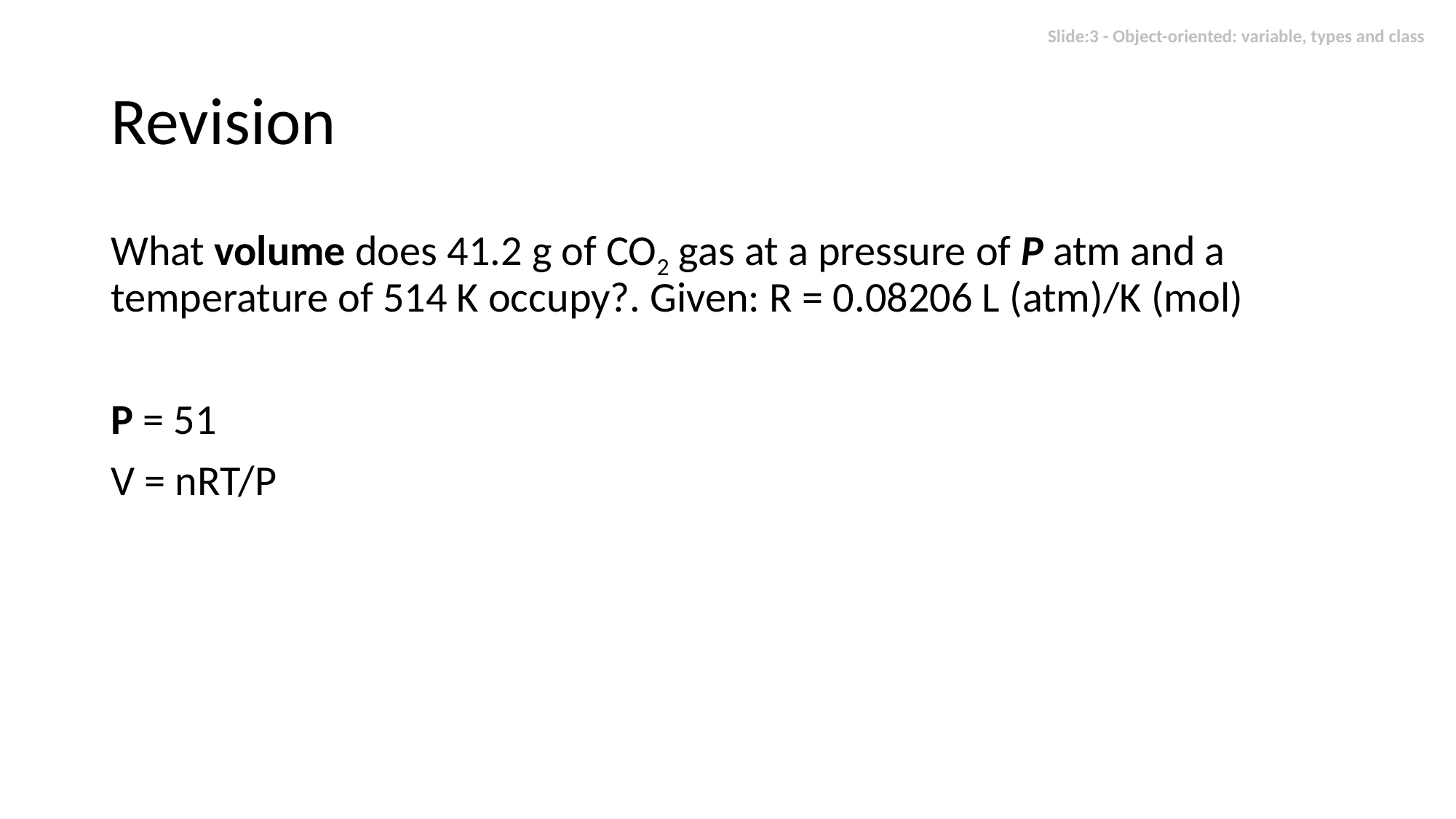

# Revision
What volume does 41.2 g of CO2 gas at a pressure of P atm and a temperature of 514 K occupy?. Given: R = 0.08206 L (atm)/K (mol)

P = 51
V = nRT/P